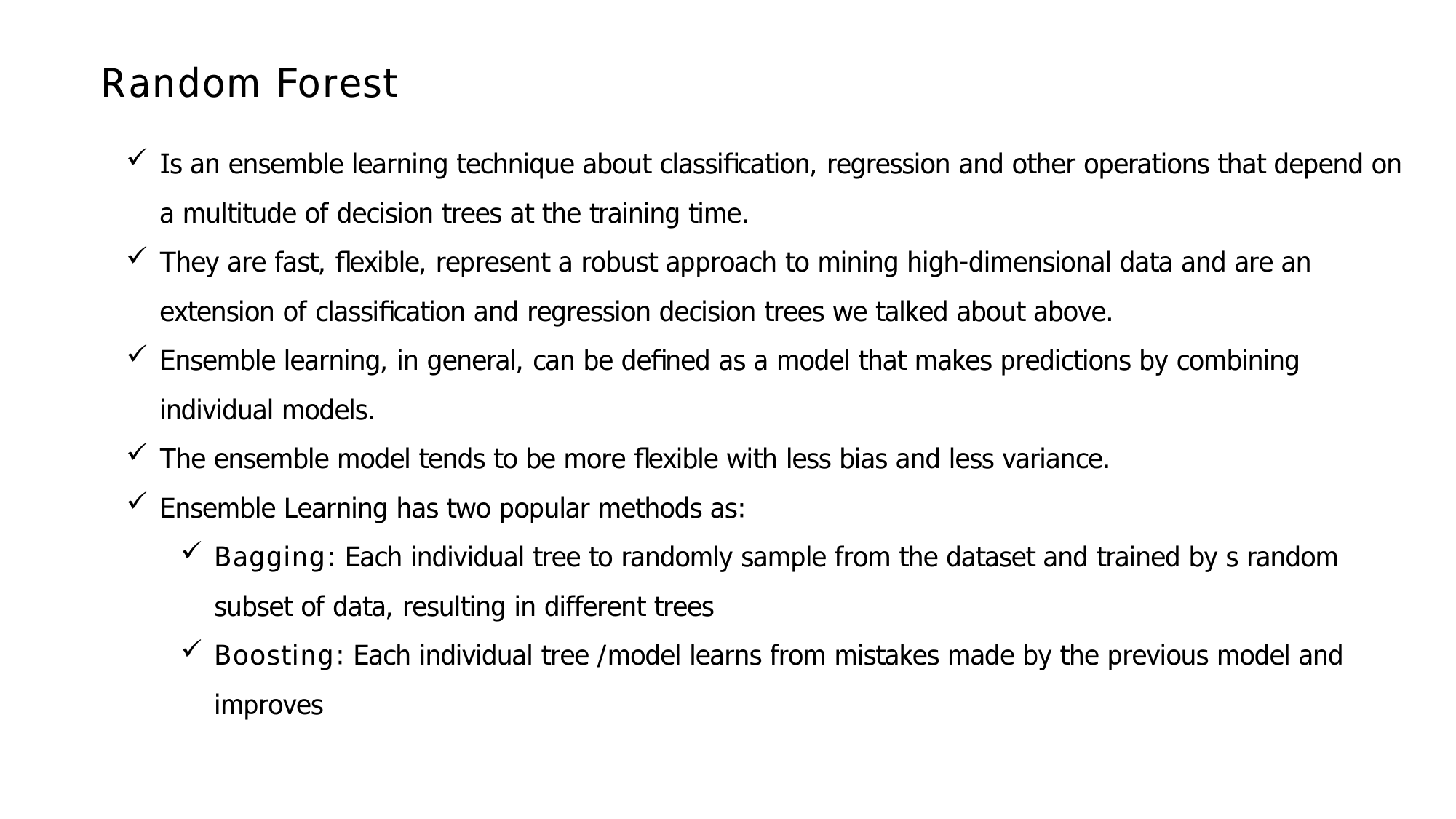

Random Forest
Is an ensemble learning technique about classification, regression and other operations that depend on a multitude of decision trees at the training time.
They are fast, flexible, represent a robust approach to mining high-dimensional data and are an extension of classification and regression decision trees we talked about above.
Ensemble learning, in general, can be defined as a model that makes predictions by combining individual models.
The ensemble model tends to be more flexible with less bias and less variance.
Ensemble Learning has two popular methods as:
Bagging: Each individual tree to randomly sample from the dataset and trained by s random subset of data, resulting in different trees
Boosting: Each individual tree /model learns from mistakes made by the previous model and improves